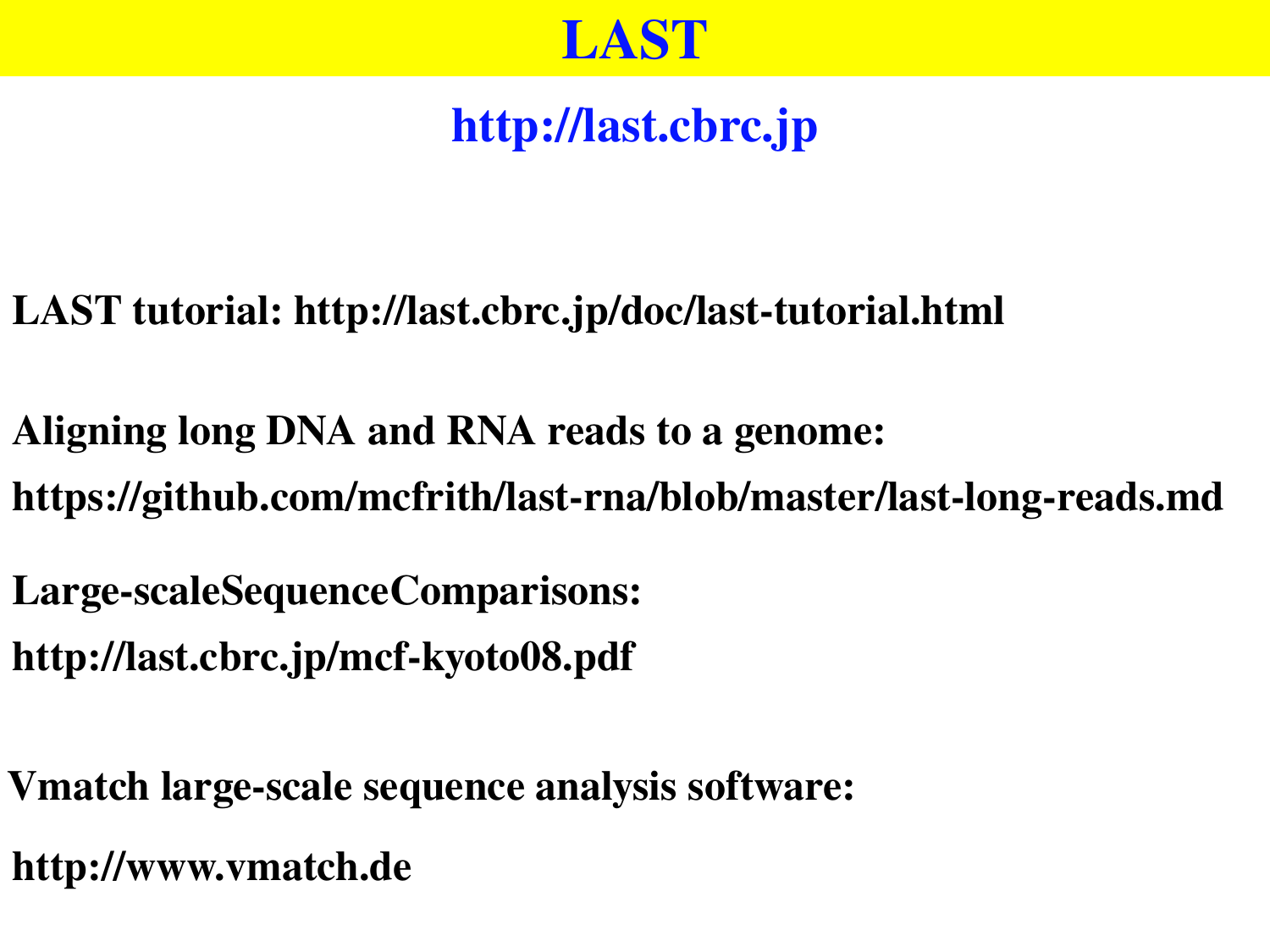

LAST
http://last.cbrc.jp
LAST tutorial: http://last.cbrc.jp/doc/last-tutorial.html
Aligning long DNA and RNA reads to a genome:
https://github.com/mcfrith/last-rna/blob/master/last-long-reads.md
Large-scaleSequenceComparisons:
http://last.cbrc.jp/mcf-kyoto08.pdf
Vmatch large-scale sequence analysis software:
http://www.vmatch.de